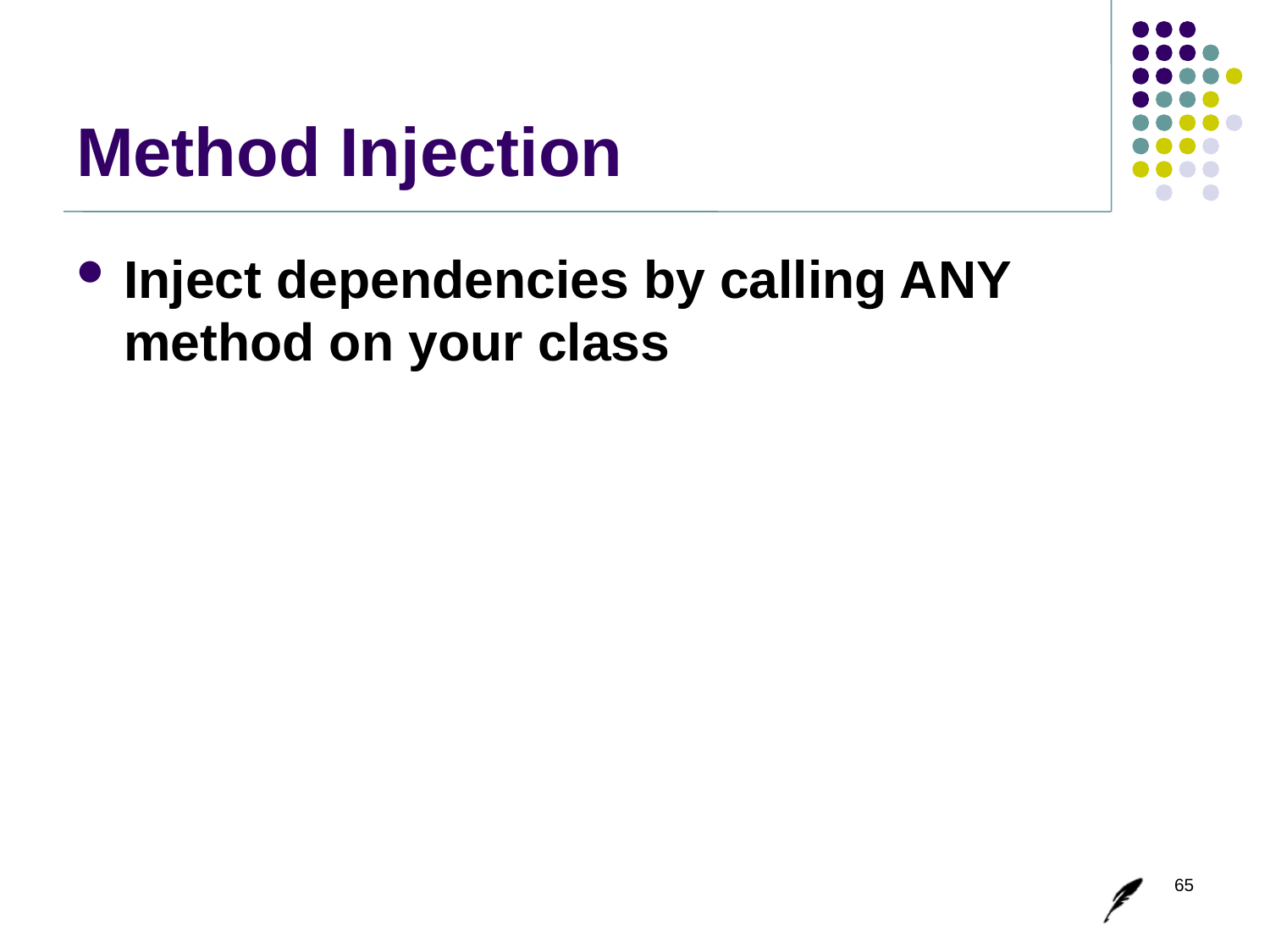

# Method Injection
Inject dependencies by calling ANY method on your class
65